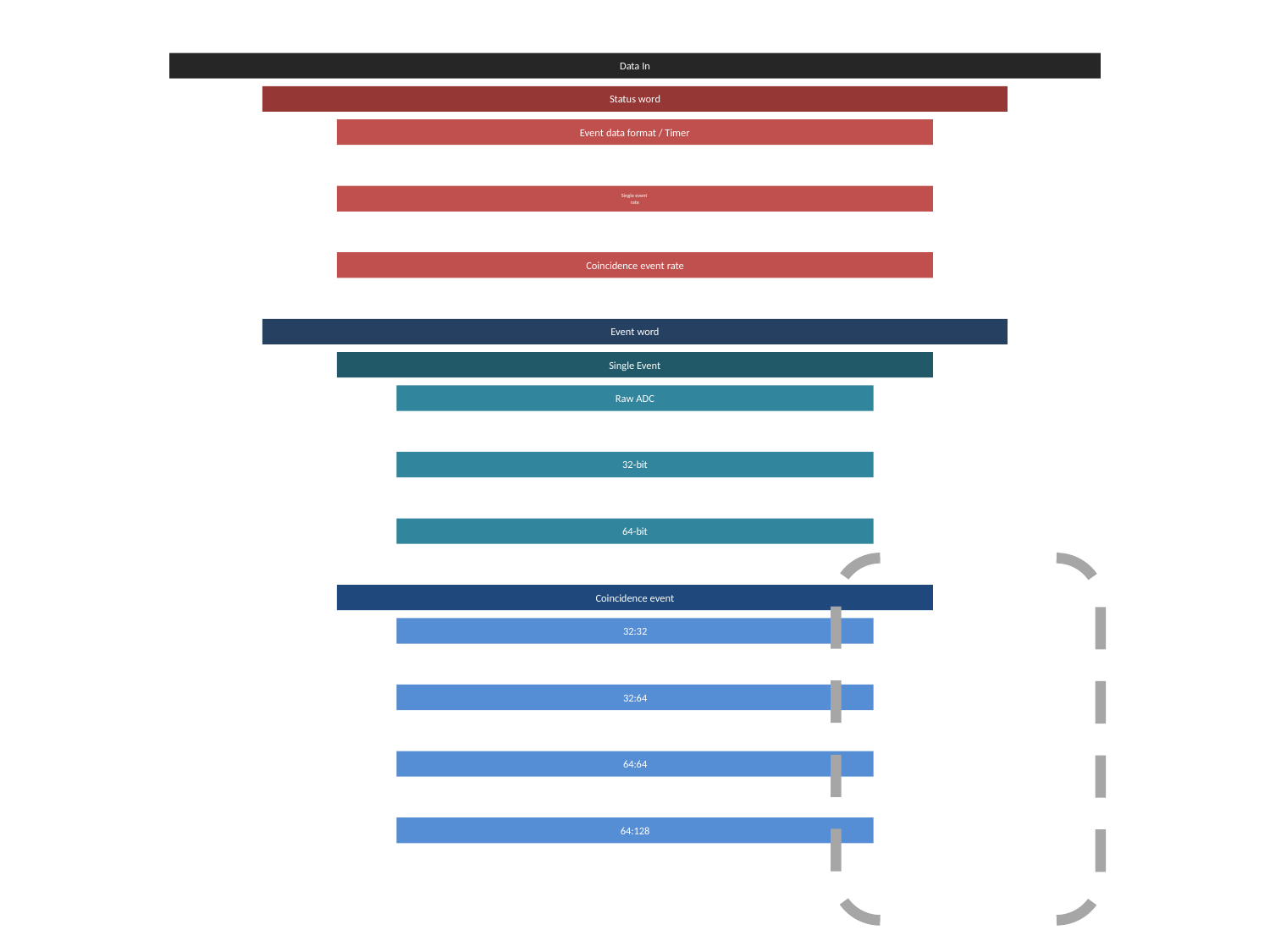

Data In
Status word
Event word
Single Event
Coincidence event
Raw ADC
32-bit
64-bit
32:32
32:64
64:64
64:128
Event data format / Timer
Single event
rate
Coincidence event rate